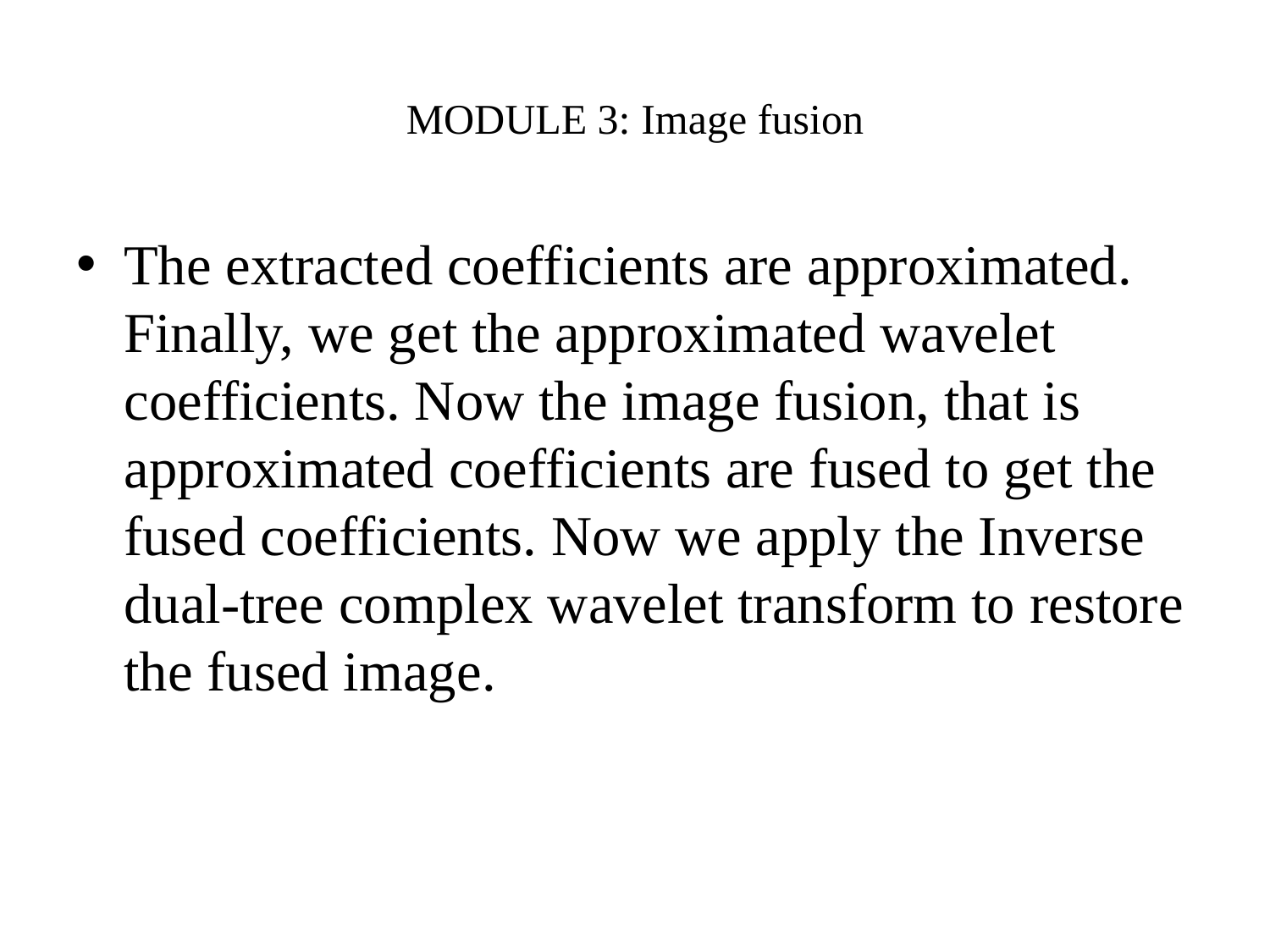

# MODULE 3: Image fusion
The extracted coefficients are approximated. Finally, we get the approximated wavelet coefficients. Now the image fusion, that is approximated coefficients are fused to get the fused coefficients. Now we apply the Inverse dual-tree complex wavelet transform to restore the fused image.